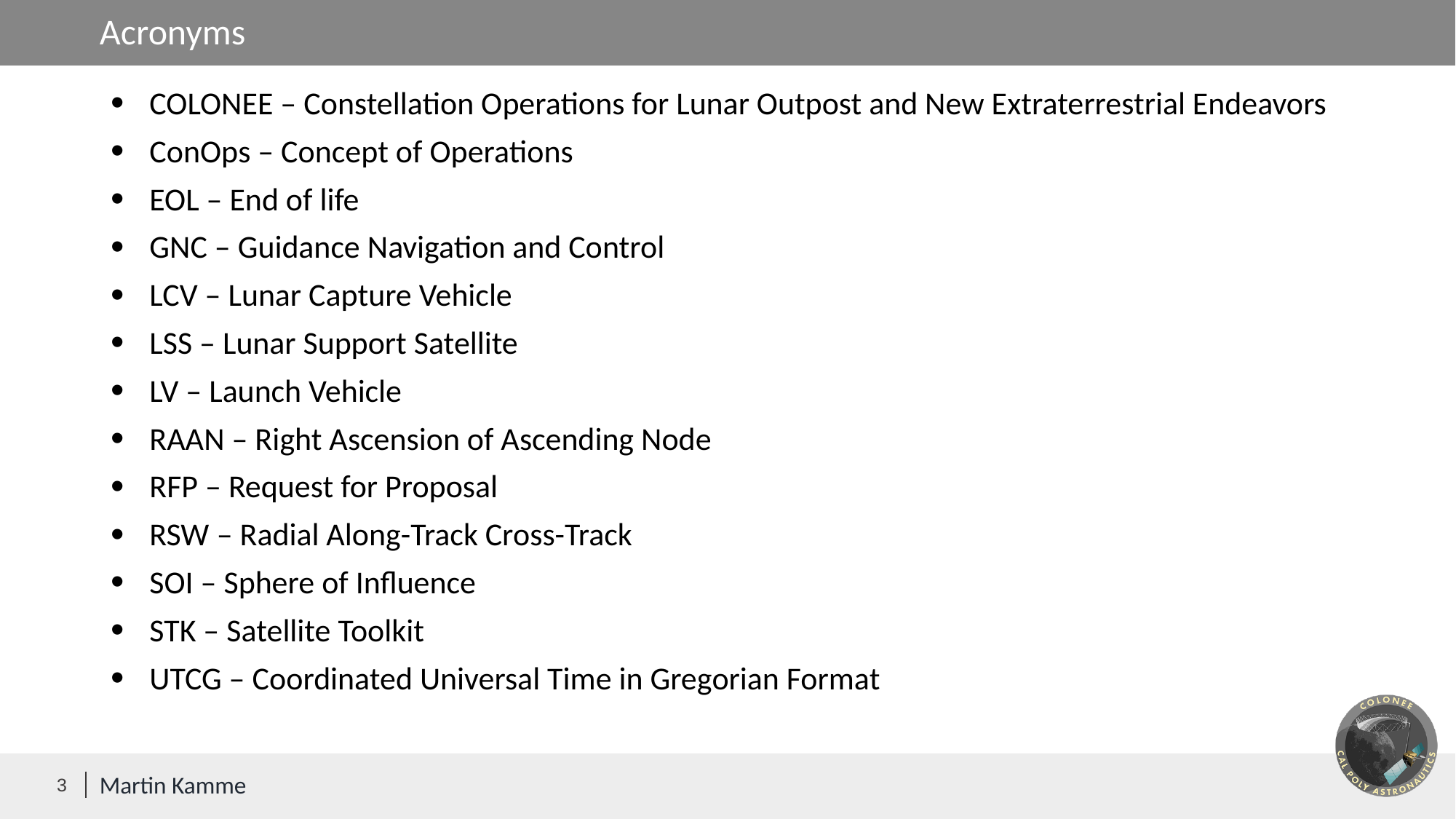

Acronyms
COLONEE – Constellation Operations for Lunar Outpost and New Extraterrestrial Endeavors
ConOps – Concept of Operations
EOL – End of life
GNC – Guidance Navigation and Control
LCV – Lunar Capture Vehicle
LSS – Lunar Support Satellite
LV – Launch Vehicle
RAAN – Right Ascension of Ascending Node
RFP – Request for Proposal
RSW – Radial Along-Track Cross-Track
SOI – Sphere of Influence
STK – Satellite Toolkit
UTCG – Coordinated Universal Time in Gregorian Format
3
Martin Kamme